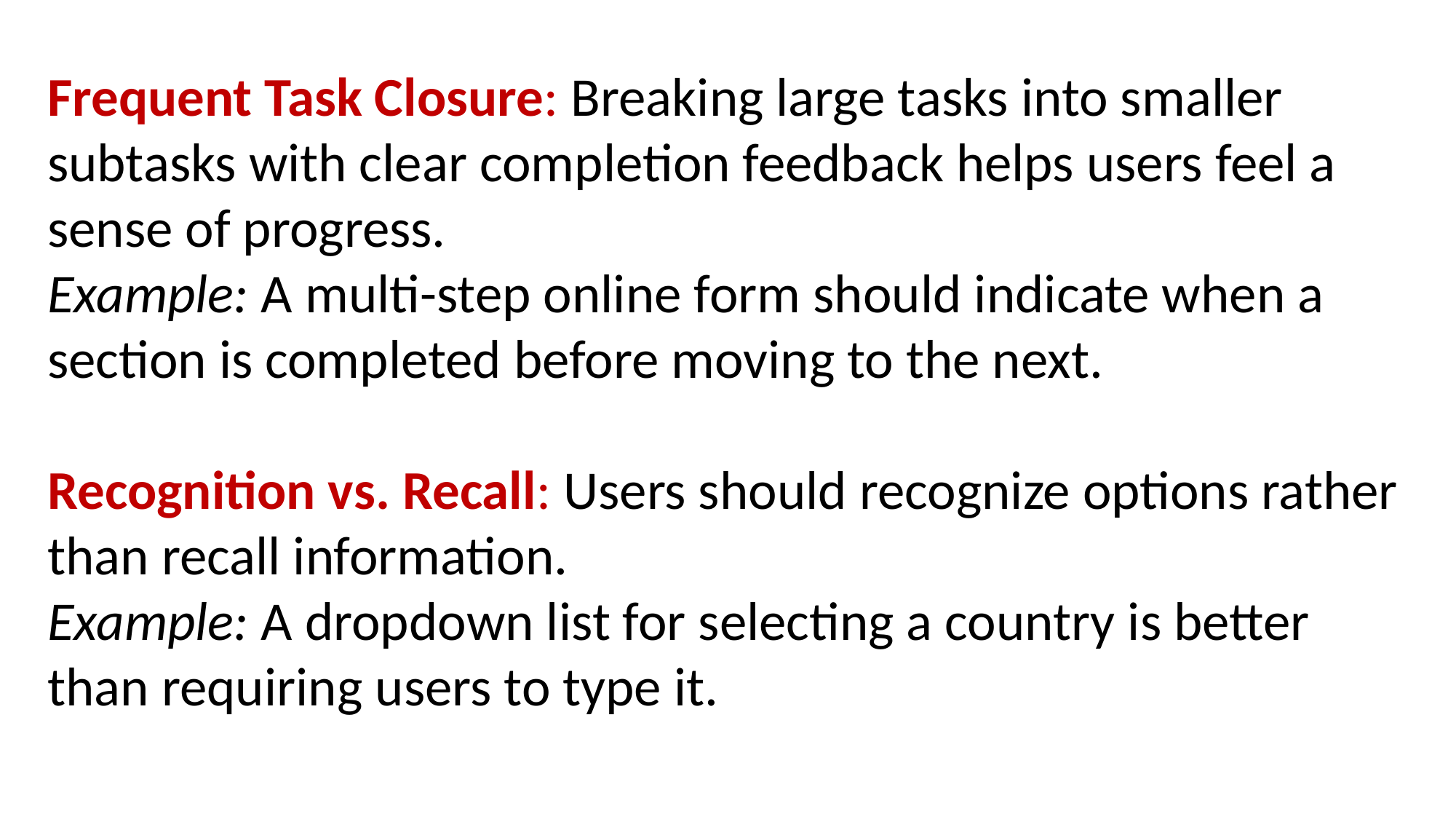

Frequent Task Closure: Breaking large tasks into smaller subtasks with clear completion feedback helps users feel a sense of progress.
Example: A multi-step online form should indicate when a section is completed before moving to the next.

Recognition vs. Recall: Users should recognize options rather than recall information.
Example: A dropdown list for selecting a country is better than requiring users to type it.